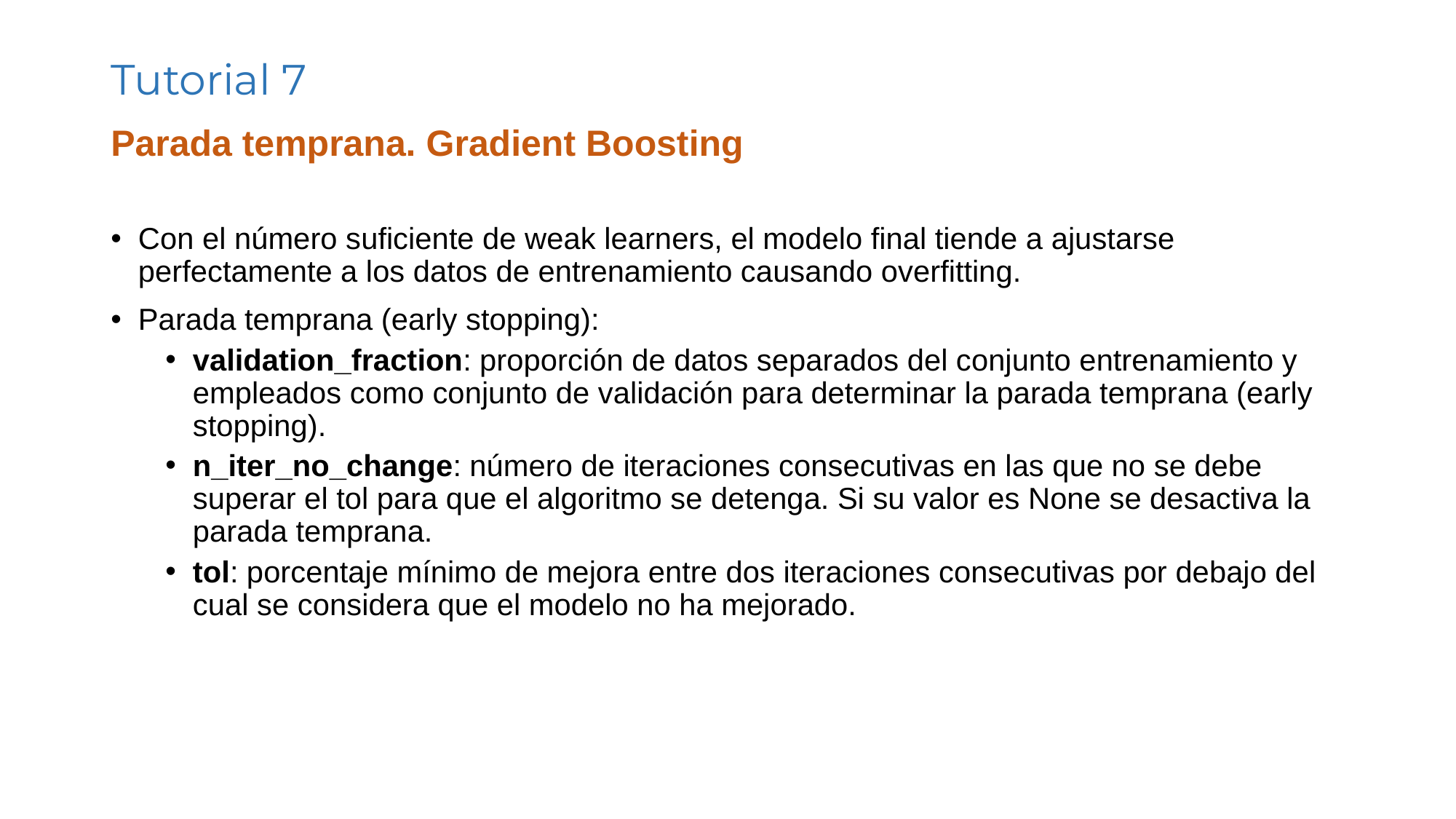

# Tutorial 7
Parada temprana. Gradient Boosting
Con el número suficiente de weak learners, el modelo final tiende a ajustarse perfectamente a los datos de entrenamiento causando overfitting.
Parada temprana (early stopping):
validation_fraction: proporción de datos separados del conjunto entrenamiento y empleados como conjunto de validación para determinar la parada temprana (early stopping).
n_iter_no_change: número de iteraciones consecutivas en las que no se debe superar el tol para que el algoritmo se detenga. Si su valor es None se desactiva la parada temprana.
tol: porcentaje mínimo de mejora entre dos iteraciones consecutivas por debajo del cual se considera que el modelo no ha mejorado.